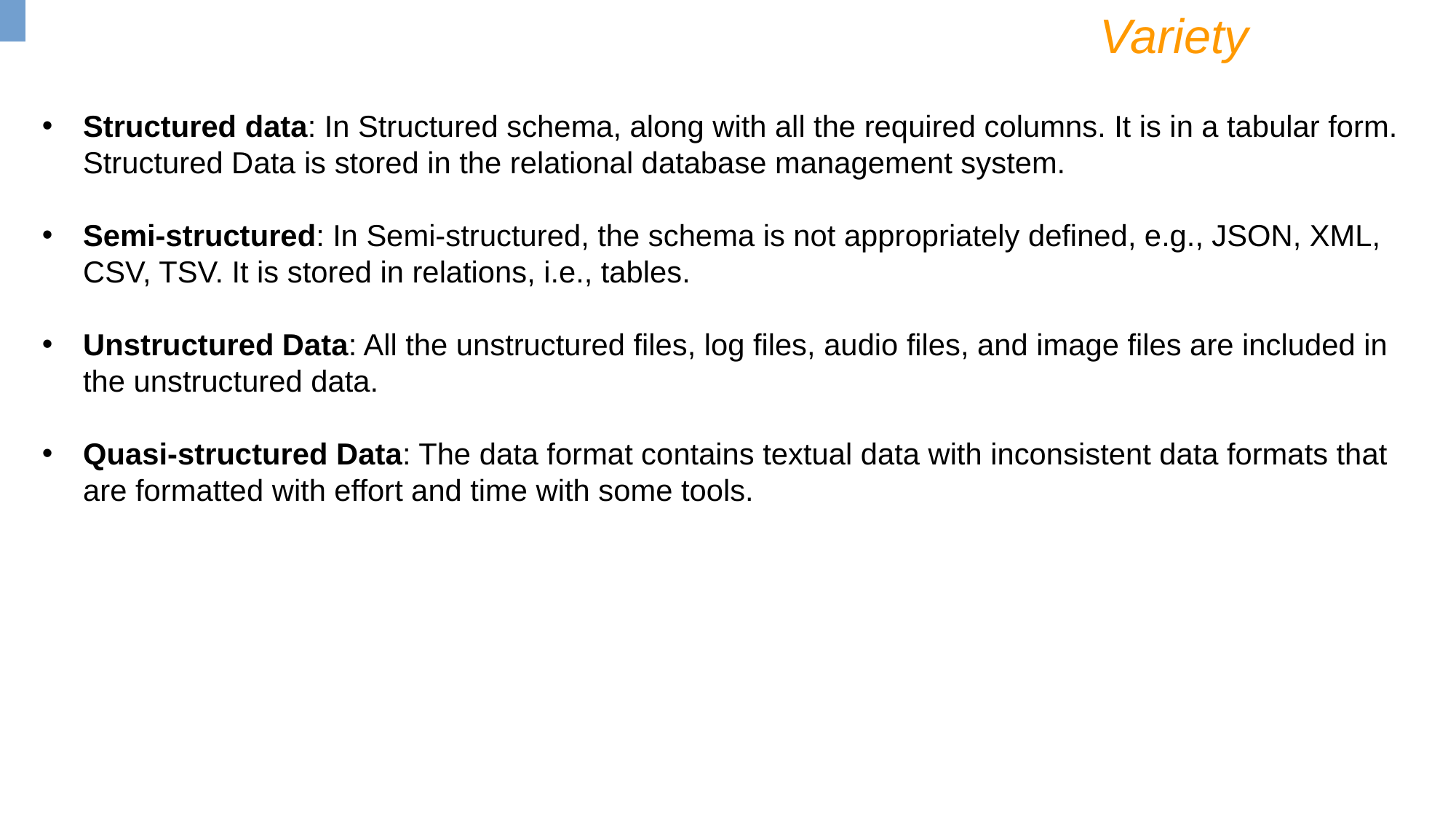

Variety
Structured data: In Structured schema, along with all the required columns. It is in a tabular form. Structured Data is stored in the relational database management system.

Semi-structured: In Semi-structured, the schema is not appropriately defined, e.g., JSON, XML, CSV, TSV. It is stored in relations, i.e., tables.

Unstructured Data: All the unstructured files, log files, audio files, and image files are included in the unstructured data.

Quasi-structured Data: The data format contains textual data with inconsistent data formats that are formatted with effort and time with some tools.